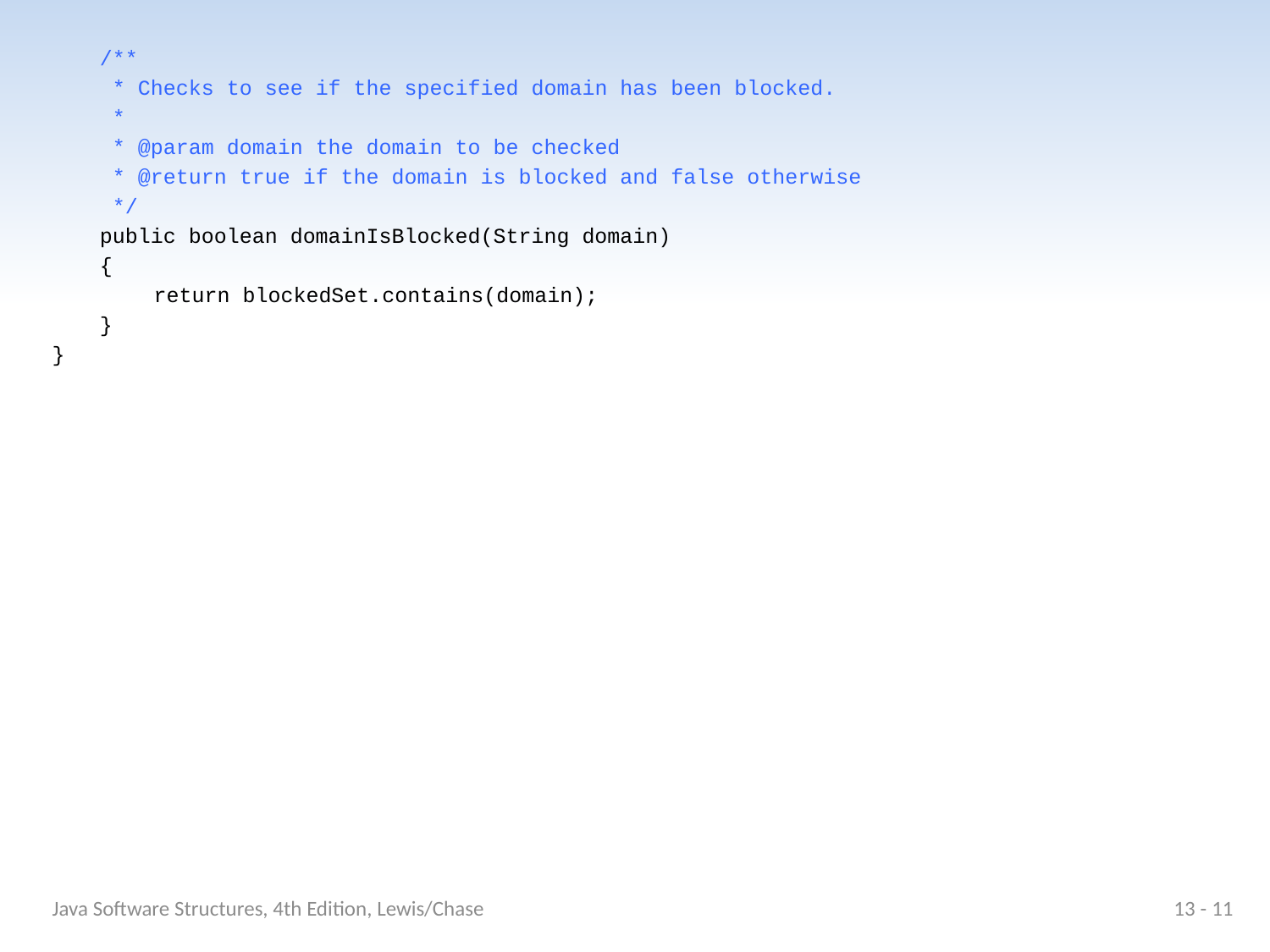

/**
	 * Checks to see if the specified domain has been blocked.
	 *
	 * @param domain the domain to be checked
	 * @return true if the domain is blocked and false otherwise
	 */
	public boolean domainIsBlocked(String domain)
	{
        return blockedSet.contains(domain);
	}
}

Java Software Structures, 4th Edition, Lewis/Chase
13 - 11